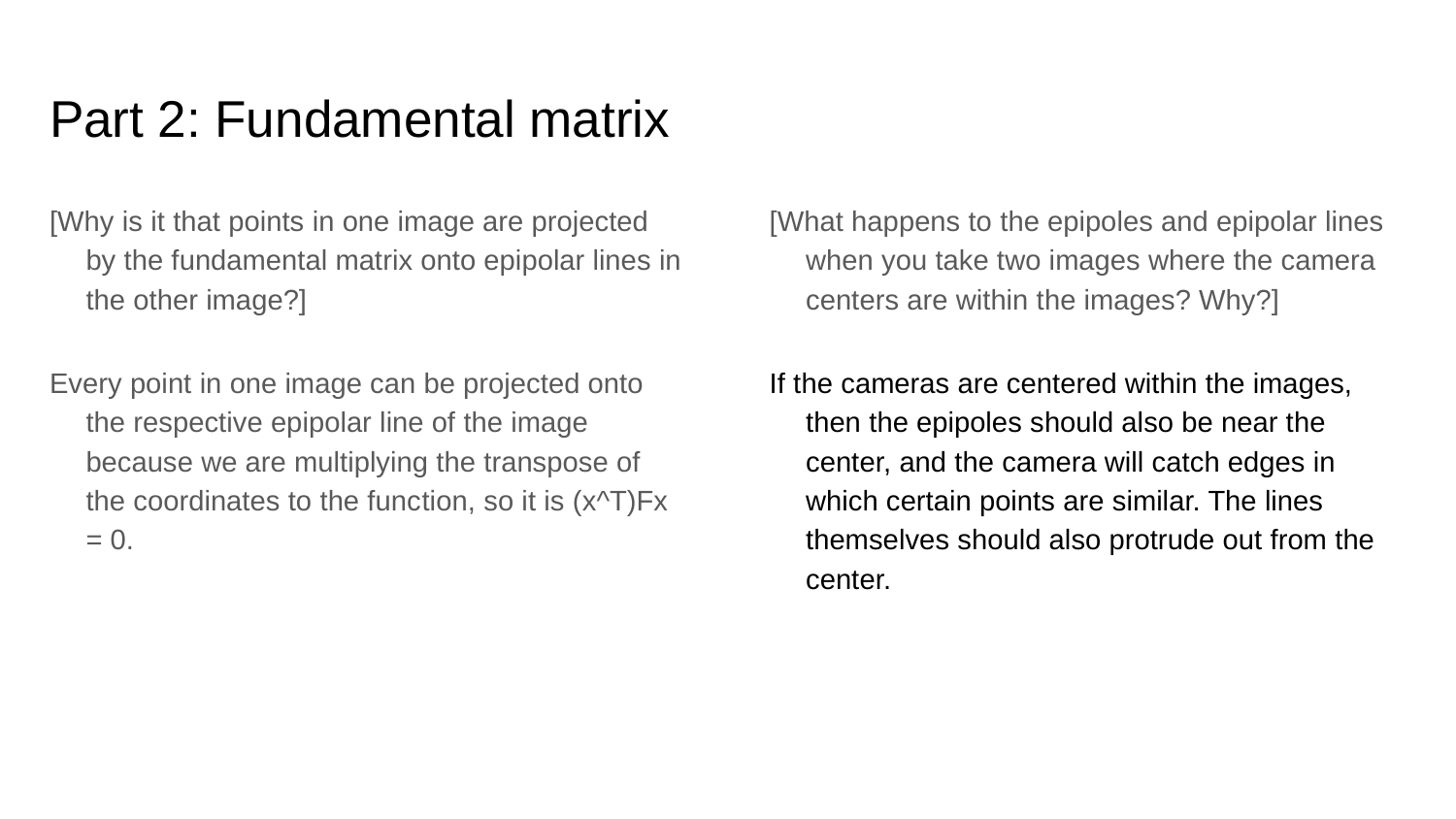

# Part 2: Fundamental matrix
[Why is it that points in one image are projected by the fundamental matrix onto epipolar lines in the other image?]
Every point in one image can be projected onto the respective epipolar line of the image because we are multiplying the transpose of the coordinates to the function, so it is (x^T)Fx = 0.

[What happens to the epipoles and epipolar lines when you take two images where the camera centers are within the images? Why?]
If the cameras are centered within the images, then the epipoles should also be near the center, and the camera will catch edges in which certain points are similar. The lines themselves should also protrude out from the center.